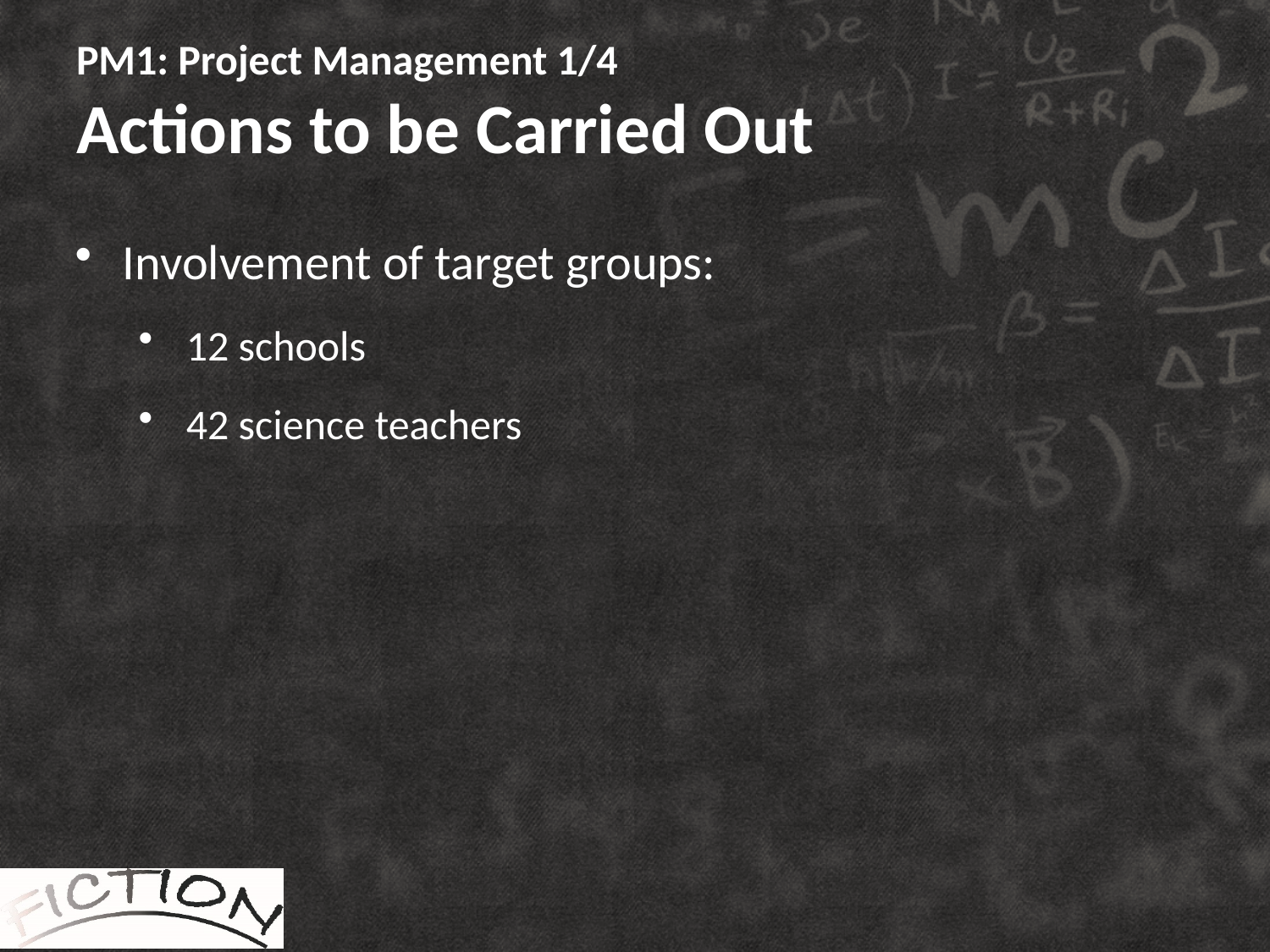

# PM1: Project Management 1/4 Actions to be Carried Out
Involvement of target groups:
12 schools
42 science teachers